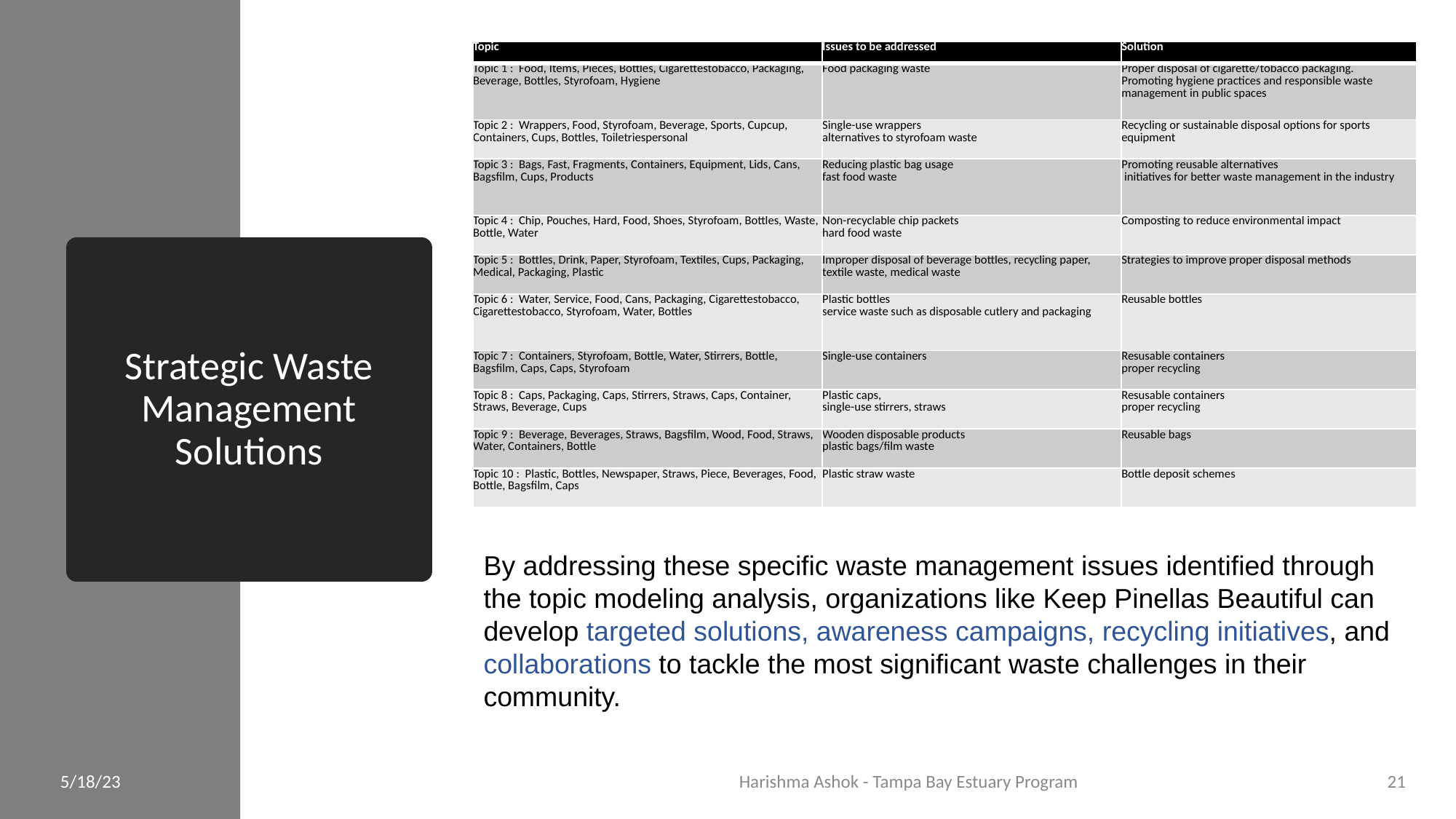

| Topic | Issues to be addressed | Solution |
| --- | --- | --- |
| Topic 1 : Food, Items, Pieces, Bottles, Cigarettestobacco, Packaging, Beverage, Bottles, Styrofoam, Hygiene | Food packaging waste | Proper disposal of cigarette/tobacco packaging. Promoting hygiene practices and responsible waste management in public spaces |
| Topic 2 : Wrappers, Food, Styrofoam, Beverage, Sports, Cupcup, Containers, Cups, Bottles, Toiletriespersonal | Single-use wrappers alternatives to styrofoam waste | Recycling or sustainable disposal options for sports equipment |
| Topic 3 : Bags, Fast, Fragments, Containers, Equipment, Lids, Cans, Bagsfilm, Cups, Products | Reducing plastic bag usage fast food waste | Promoting reusable alternatives initiatives for better waste management in the industry |
| Topic 4 : Chip, Pouches, Hard, Food, Shoes, Styrofoam, Bottles, Waste, Bottle, Water | Non-recyclable chip packets hard food waste | Composting to reduce environmental impact |
| Topic 5 : Bottles, Drink, Paper, Styrofoam, Textiles, Cups, Packaging, Medical, Packaging, Plastic | Improper disposal of beverage bottles, recycling paper, textile waste, medical waste | Strategies to improve proper disposal methods |
| Topic 6 : Water, Service, Food, Cans, Packaging, Cigarettestobacco, Cigarettestobacco, Styrofoam, Water, Bottles | Plastic bottles service waste such as disposable cutlery and packaging | Reusable bottles |
| Topic 7 : Containers, Styrofoam, Bottle, Water, Stirrers, Bottle, Bagsfilm, Caps, Caps, Styrofoam | Single-use containers | Resusable containers proper recycling |
| Topic 8 : Caps, Packaging, Caps, Stirrers, Straws, Caps, Container, Straws, Beverage, Cups | Plastic caps, single-use stirrers, straws | Resusable containers proper recycling |
| Topic 9 : Beverage, Beverages, Straws, Bagsfilm, Wood, Food, Straws, Water, Containers, Bottle | Wooden disposable products plastic bags/film waste | Reusable bags |
| Topic 10 : Plastic, Bottles, Newspaper, Straws, Piece, Beverages, Food, Bottle, Bagsfilm, Caps | Plastic straw waste | Bottle deposit schemes |
# Strategic Waste Management Solutions
By addressing these specific waste management issues identified through the topic modeling analysis, organizations like Keep Pinellas Beautiful can develop targeted solutions, awareness campaigns, recycling initiatives, and collaborations to tackle the most significant waste challenges in their community.
5/18/23
Harishma Ashok - Tampa Bay Estuary Program
21